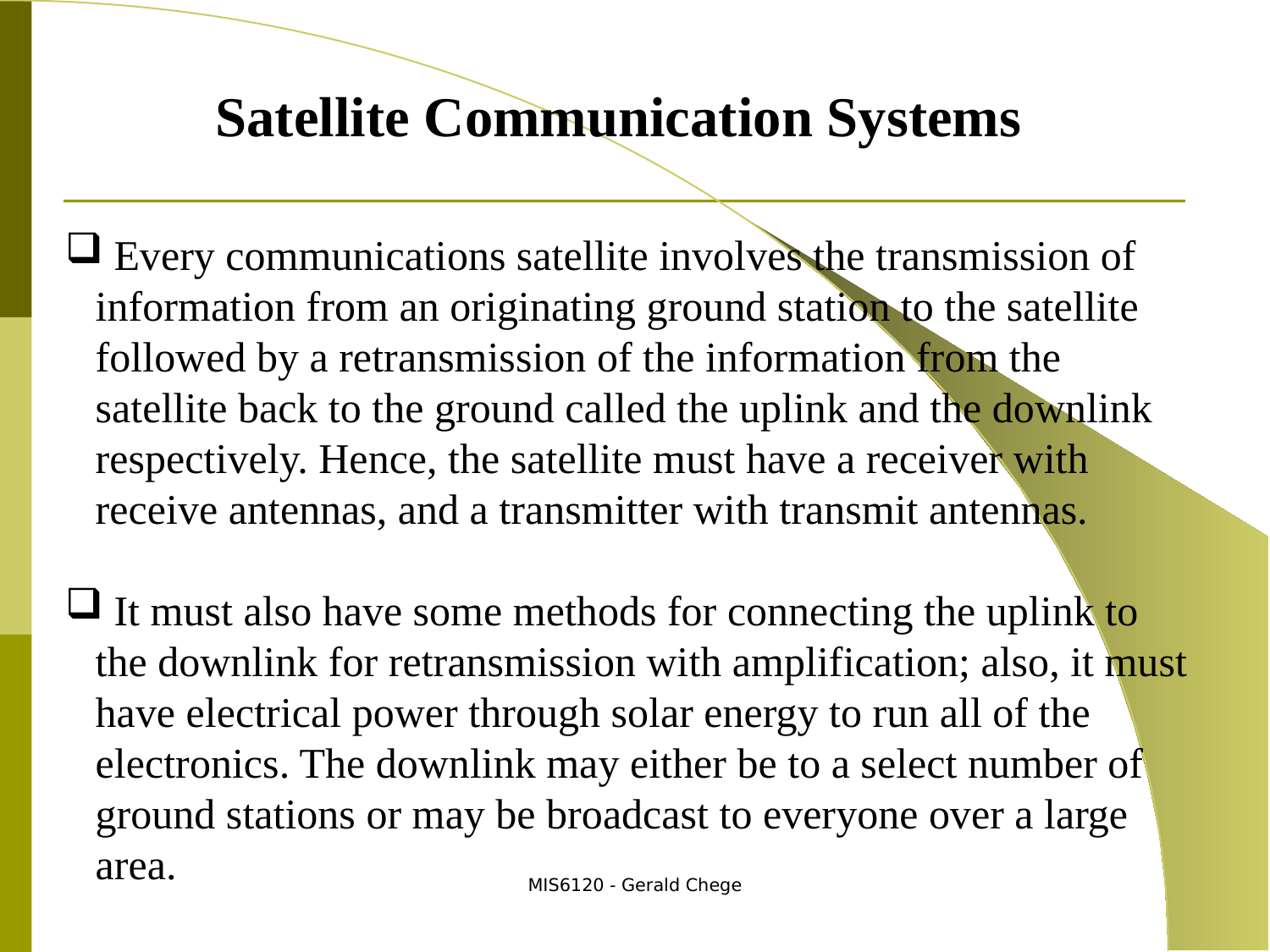

Satellite Communication Systems
 Every communications satellite involves the transmission of information from an originating ground station to the satellite followed by a retransmission of the information from the satellite back to the ground called the uplink and the downlink respectively. Hence, the satellite must have a receiver with receive antennas, and a transmitter with transmit antennas.

 It must also have some methods for connecting the uplink to the downlink for retransmission with amplification; also, it must have electrical power through solar energy to run all of the electronics. The downlink may either be to a select number of ground stations or may be broadcast to everyone over a large area.
MIS6120 - Gerald Chege